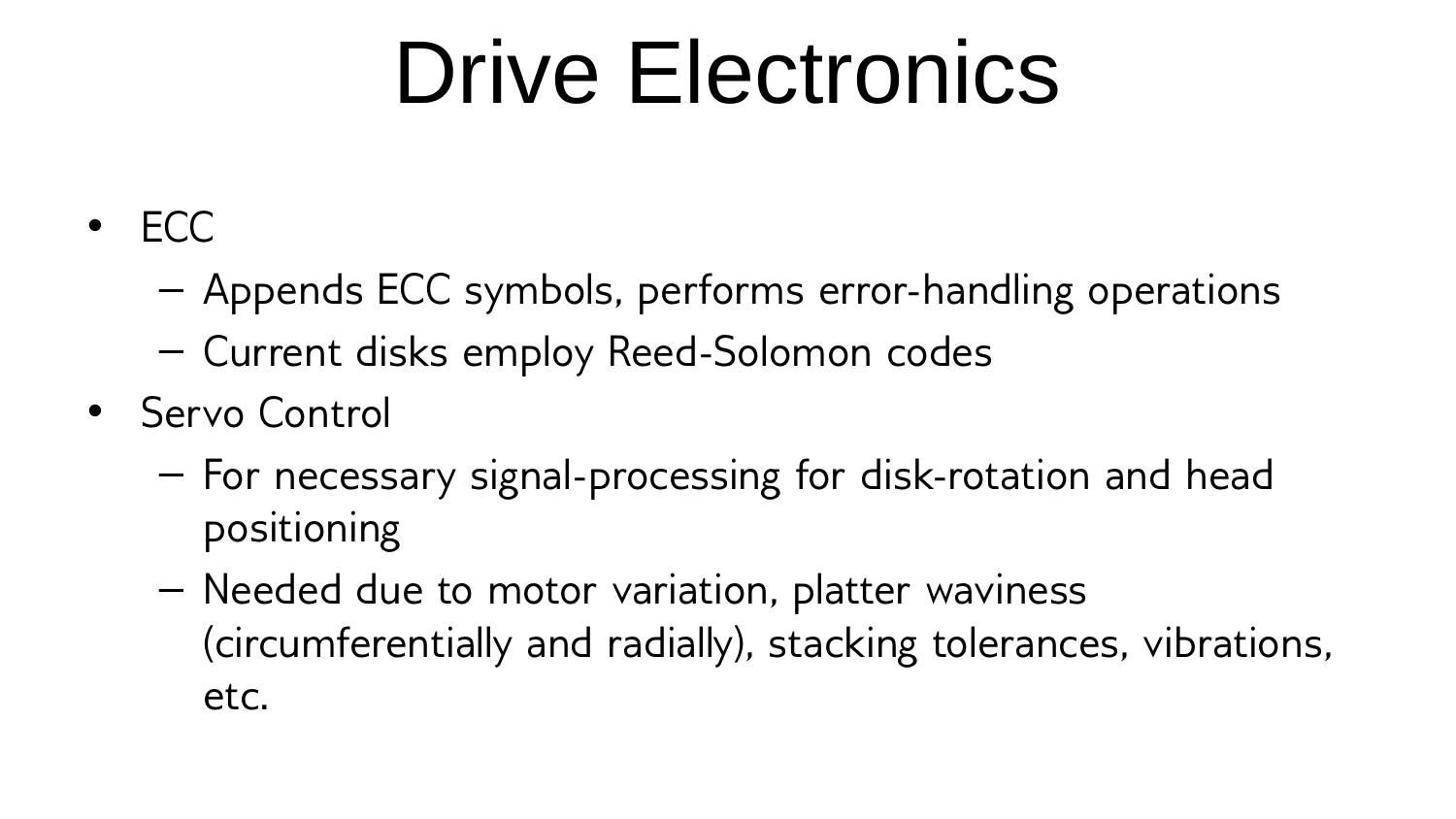

# Drive Electronics
ECC
Appends ECC symbols, performs error-handling operations
Current disks employ Reed-Solomon codes
Servo Control
For necessary signal-processing for disk-rotation and head positioning
Needed due to motor variation, platter waviness (circumferentially and radially), stacking tolerances, vibrations, etc.